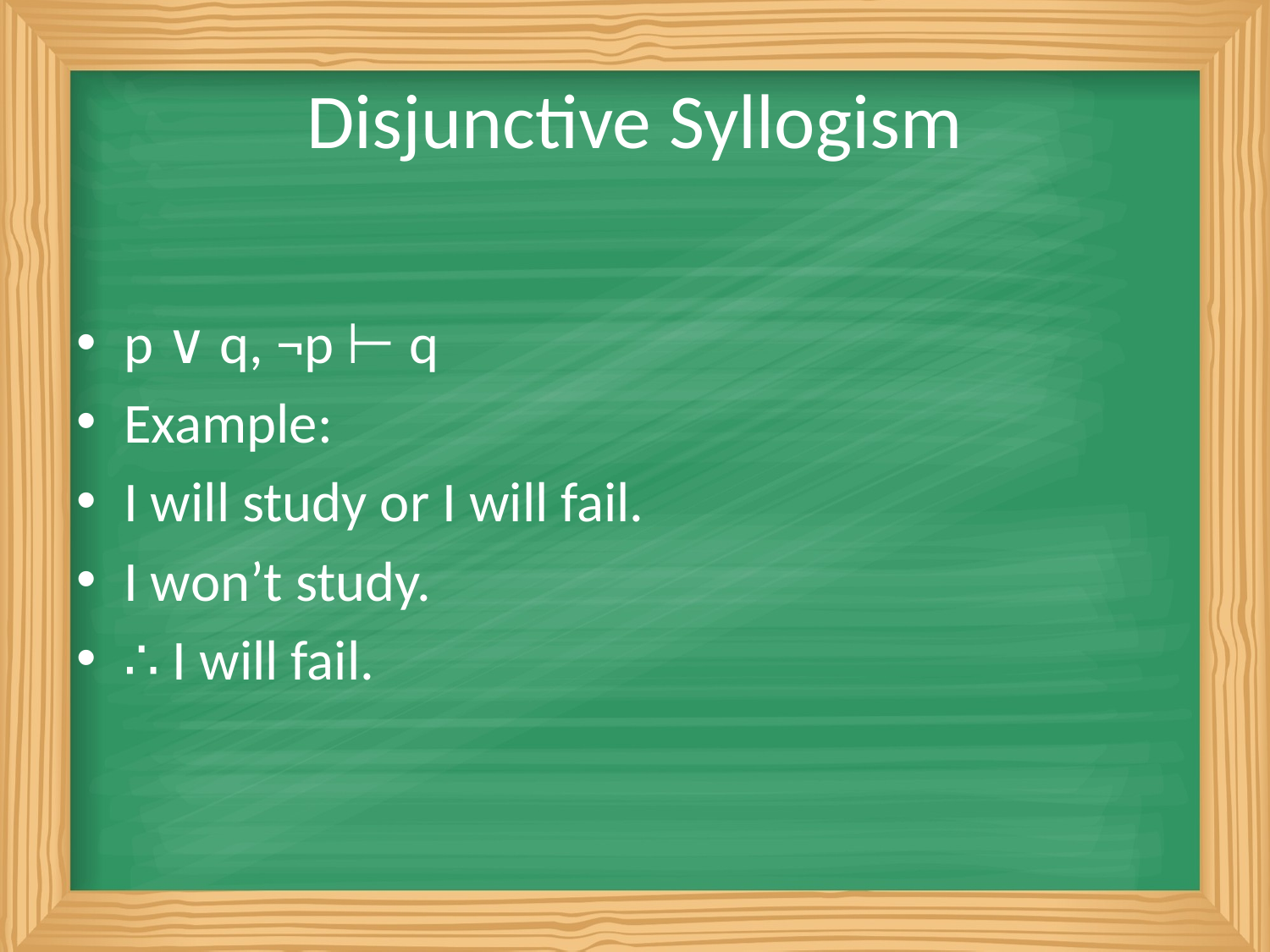

# Disjunctive Syllogism

p ∨ q, ¬p ⊢ q
Example:
I will study or I will fail.
I won’t study.
∴ I will fail.